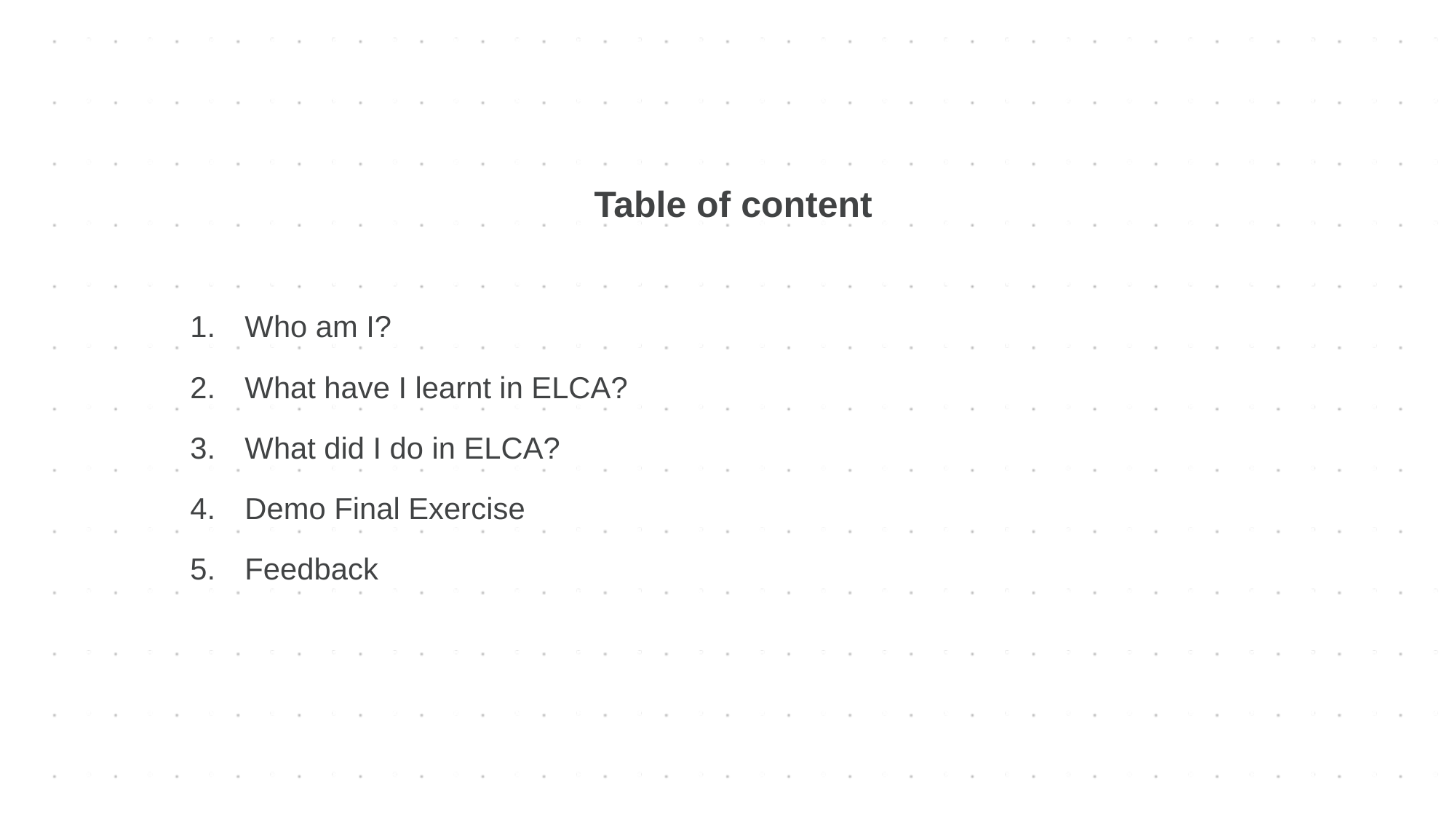

# Table of content
Who am I?
What have I learnt in ELCA?
What did I do in ELCA?
Demo Final Exercise
Feedback